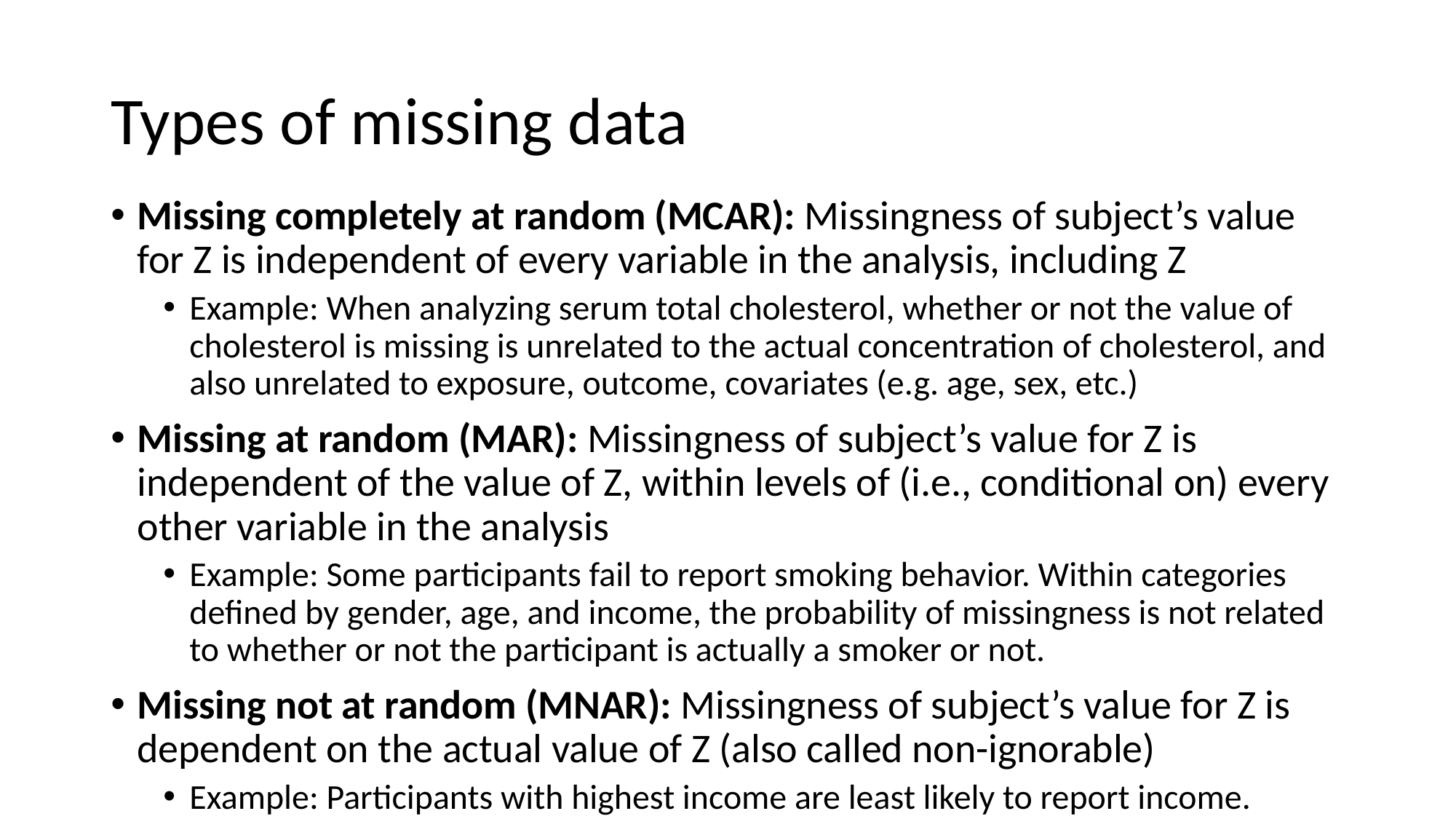

# Types of missing data
Missing completely at random (MCAR): Missingness of subject’s value for Z is independent of every variable in the analysis, including Z
Example: When analyzing serum total cholesterol, whether or not the value of cholesterol is missing is unrelated to the actual concentration of cholesterol, and also unrelated to exposure, outcome, covariates (e.g. age, sex, etc.)
Missing at random (MAR): Missingness of subject’s value for Z is independent of the value of Z, within levels of (i.e., conditional on) every other variable in the analysis
Example: Some participants fail to report smoking behavior. Within categories defined by gender, age, and income, the probability of missingness is not related to whether or not the participant is actually a smoker or not.
Missing not at random (MNAR): Missingness of subject’s value for Z is dependent on the actual value of Z (also called non-ignorable)
Example: Participants with highest income are least likely to report income.